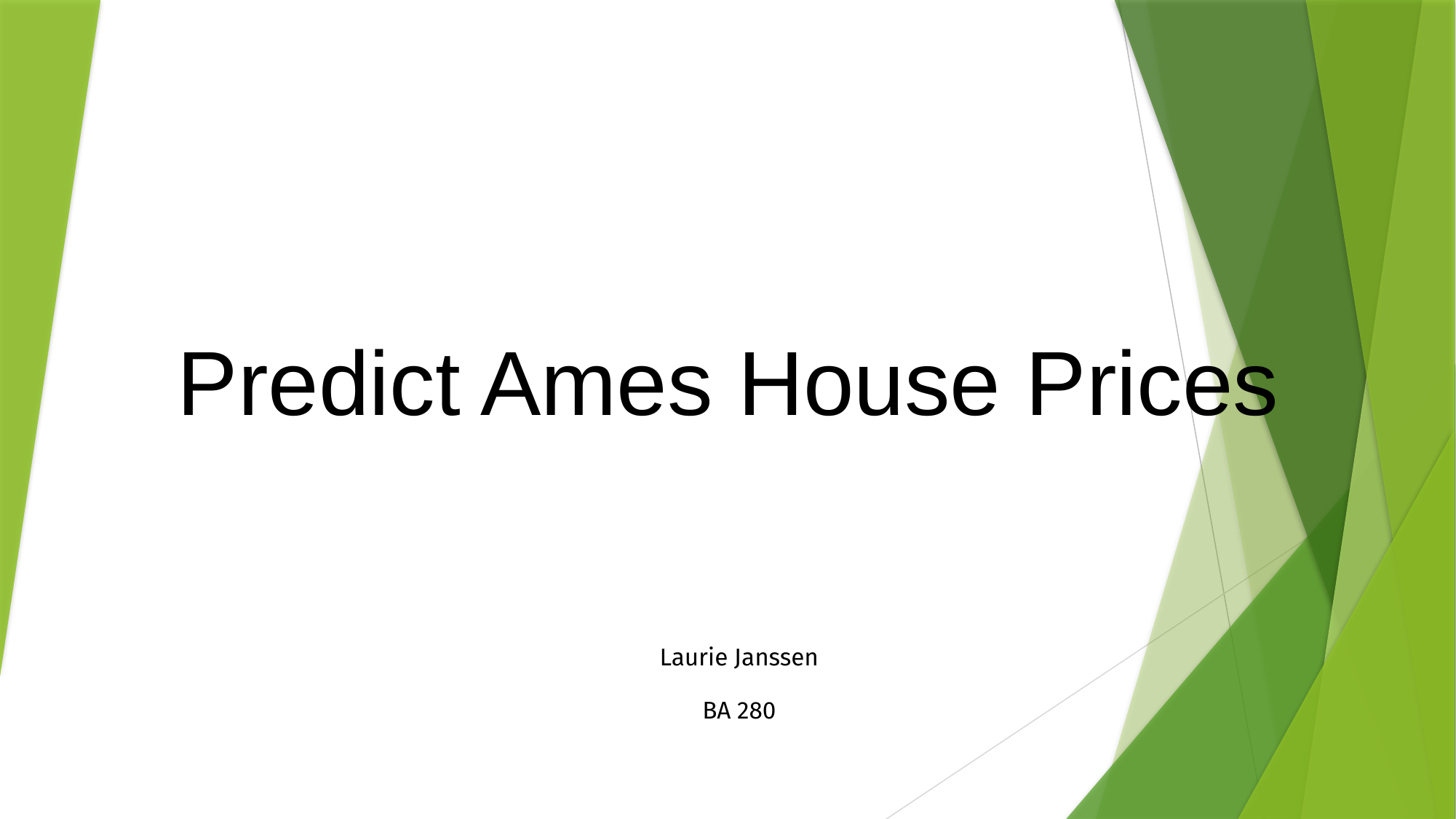

# Predict Ames House Prices
Laurie Janssen
BA 280